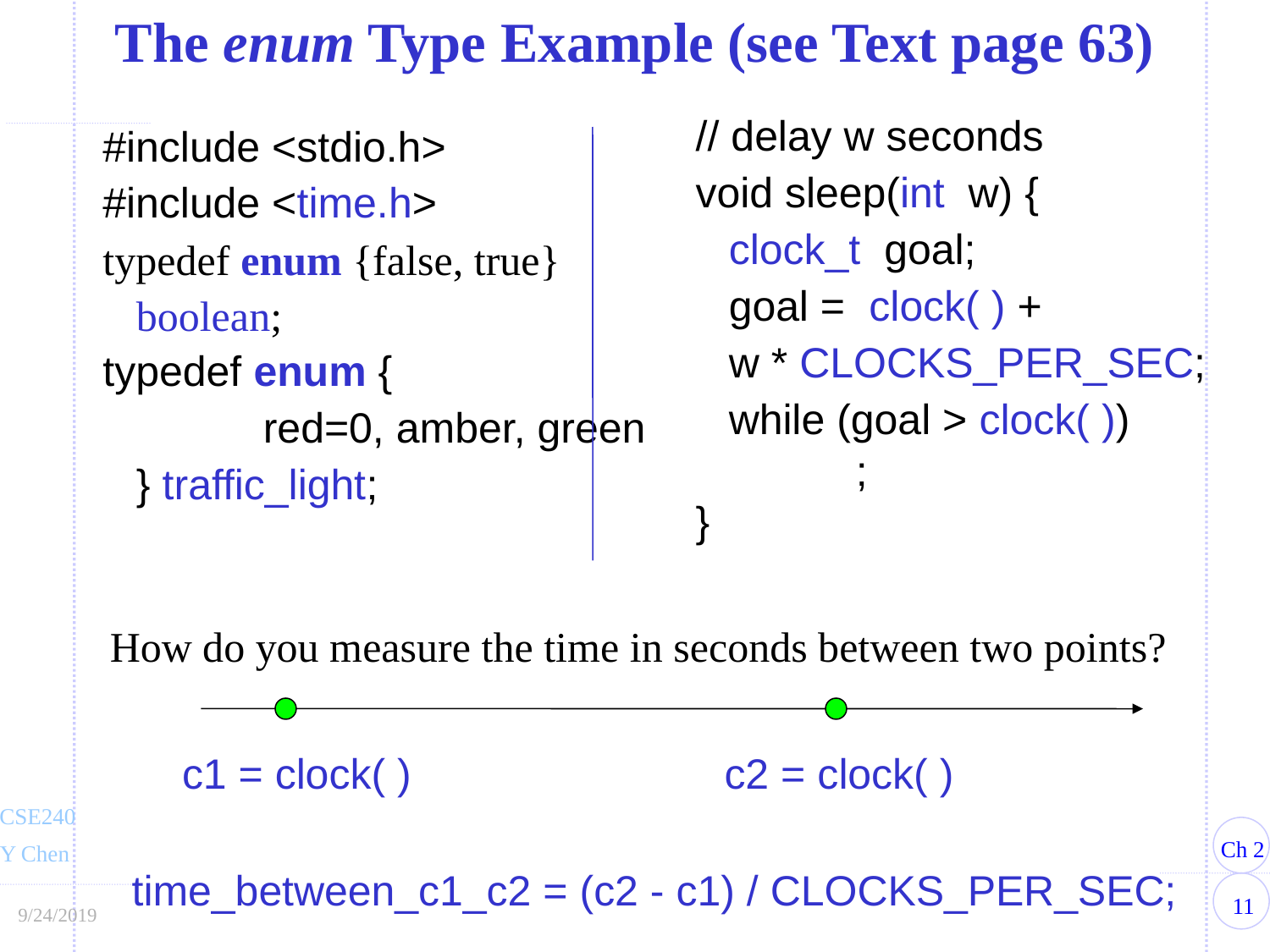

The enum Type Example (see Text page 63)
// delay w seconds
void sleep(int  w) {
	clock_t  goal;
	goal =  clock( ) +
	w * CLOCKS_PER_SEC;
	while (goal > clock( ))
		;
}

#include <stdio.h>
#include <time.h>
typedef enum {false, true} 	boolean;
typedef enum {
		red=0, amber, green
	} traffic_light;
How do you measure the time in seconds between two points?

c1 = clock( )

c2 = clock( )
time_between_c1_c2 = (c2 - c1) / CLOCKS_PER_SEC;